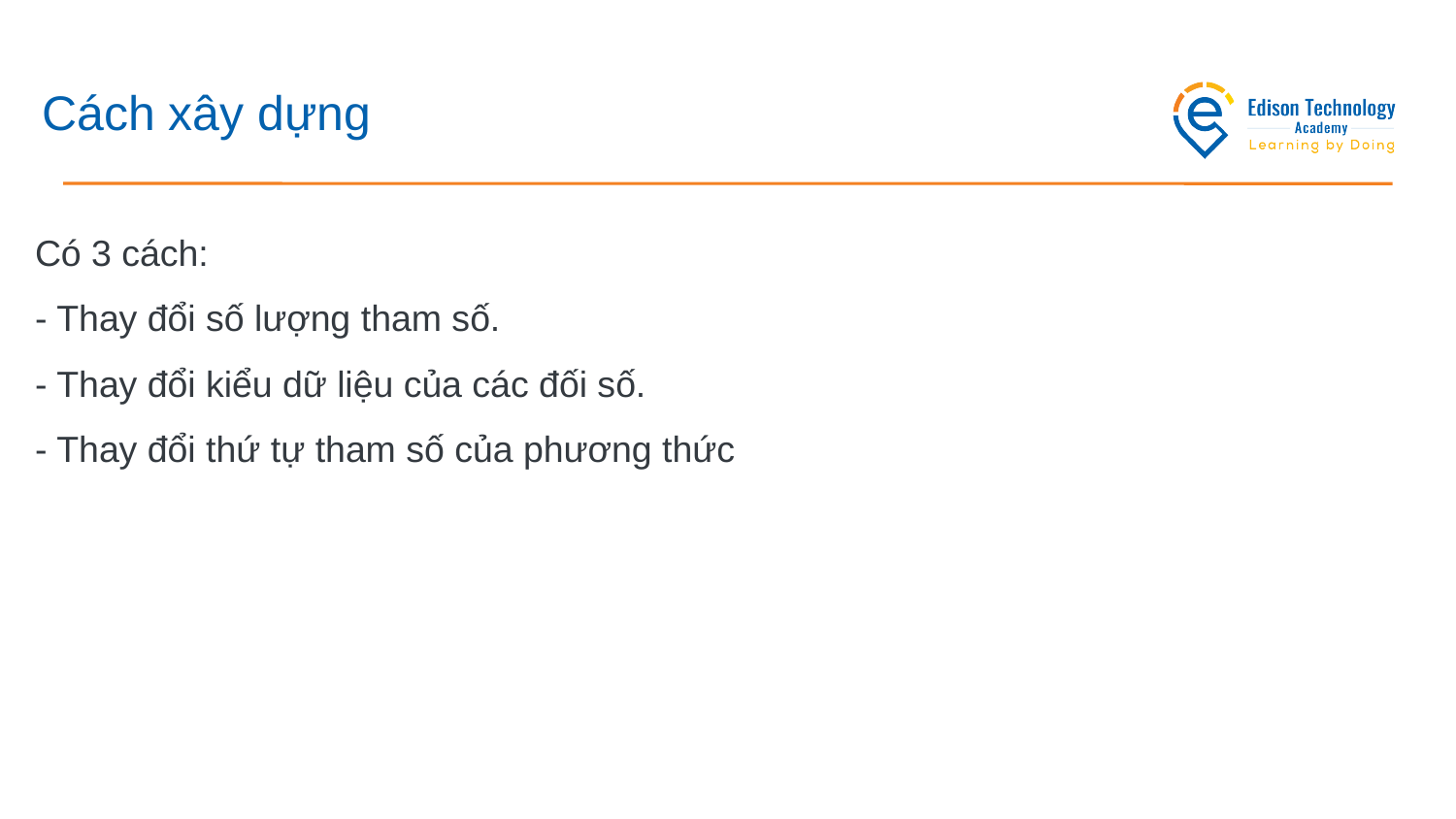

# Cách xây dựng
Có 3 cách:
- Thay đổi số lượng tham số.
- Thay đổi kiểu dữ liệu của các đối số.
- Thay đổi thứ tự tham số của phương thức